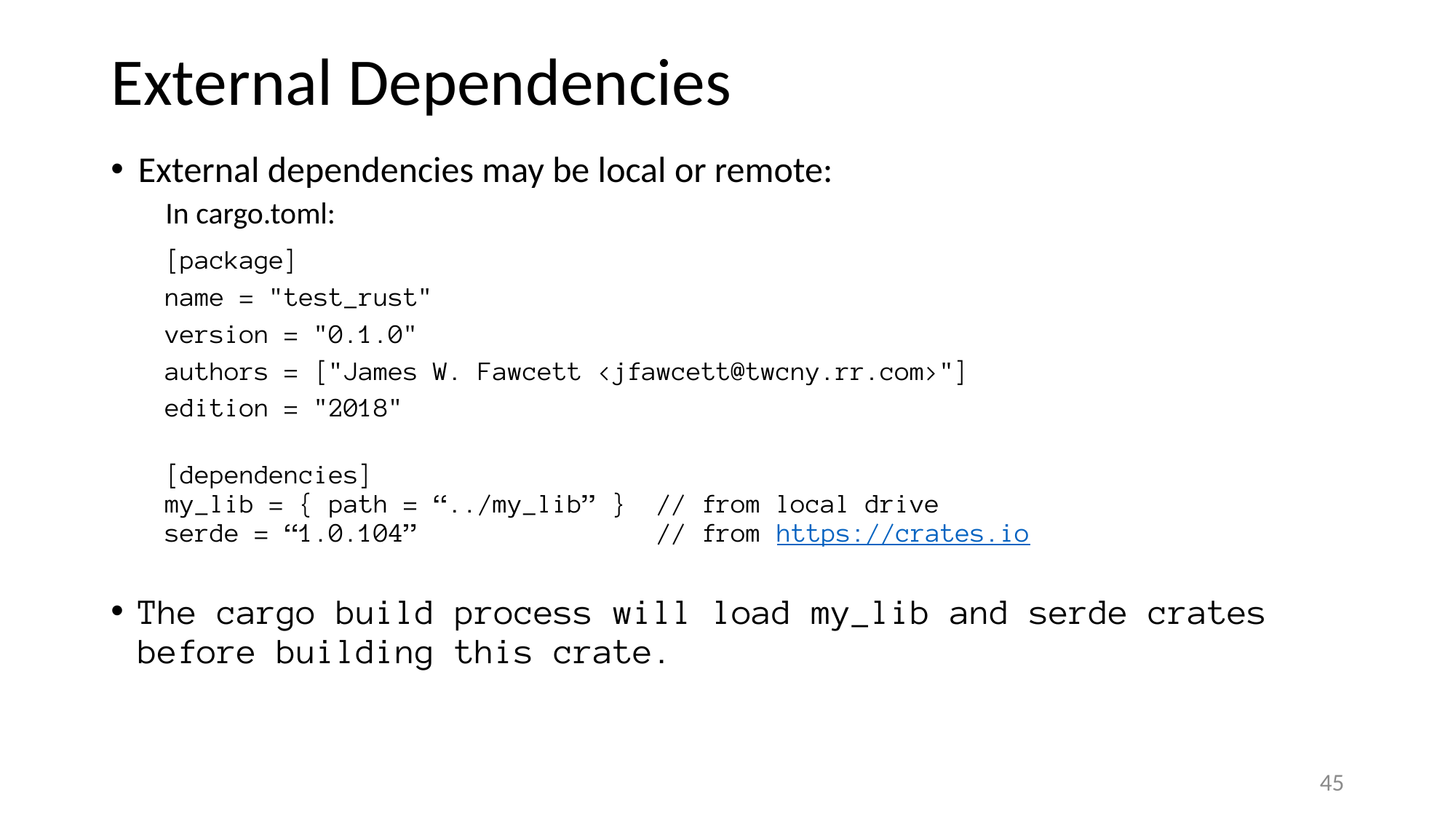

# External Dependencies
External dependencies may be local or remote:
In cargo.toml:
[package]
name = "test_rust"
version = "0.1.0"
authors = ["James W. Fawcett <jfawcett@twcny.rr.com>"]
edition = "2018"
[dependencies]
my_lib = { path = “../my_lib” }  // from local drive
serde = “1.0.104”                // from https://crates.io
The cargo build process will load my_lib and serde crates before building this crate.
45